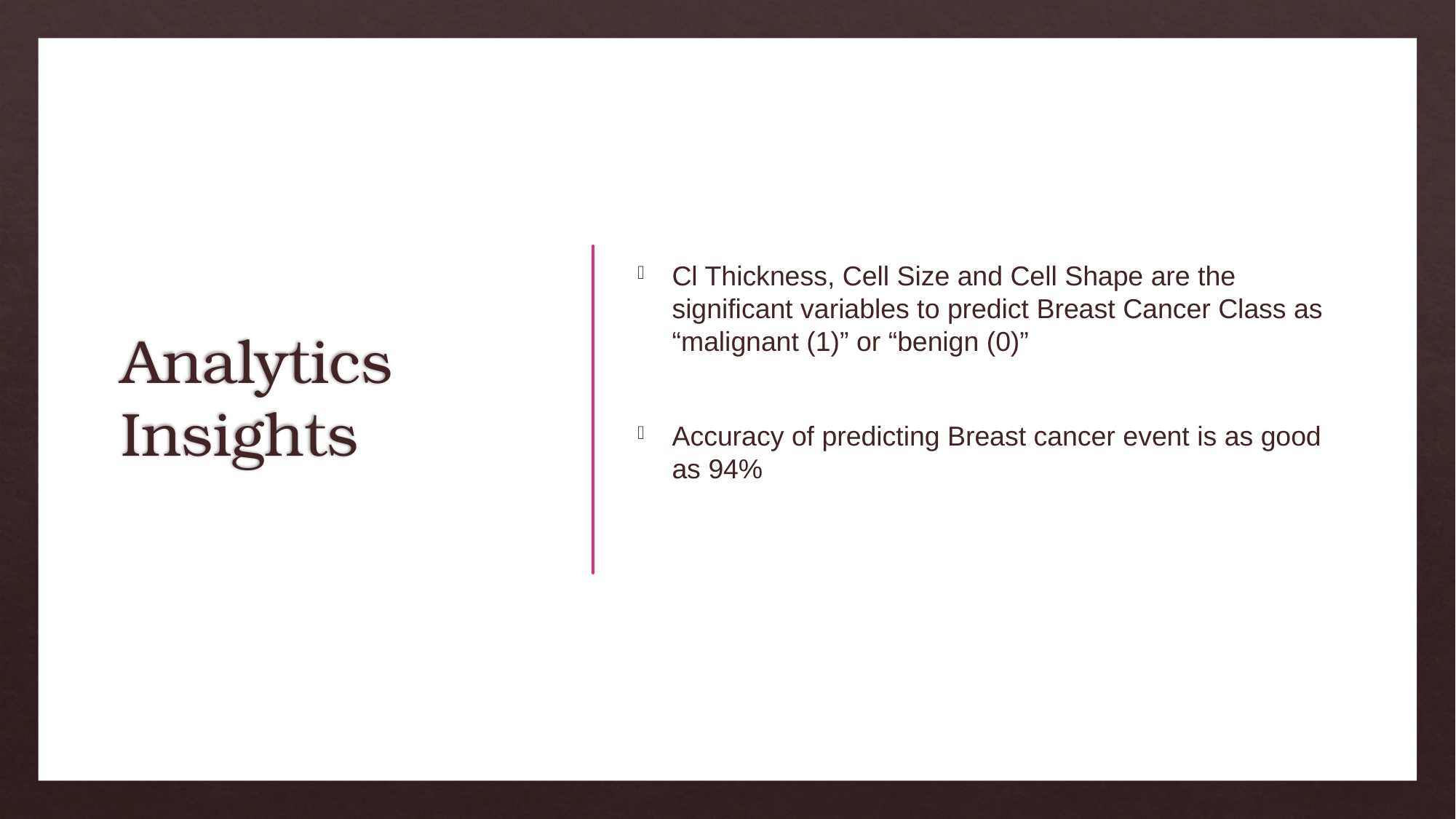

# Analytics Insights
Cl Thickness, Cell Size and Cell Shape are the significant variables to predict Breast Cancer Class as “malignant (1)” or “benign (0)”

Accuracy of predicting Breast cancer event is as good as 94%